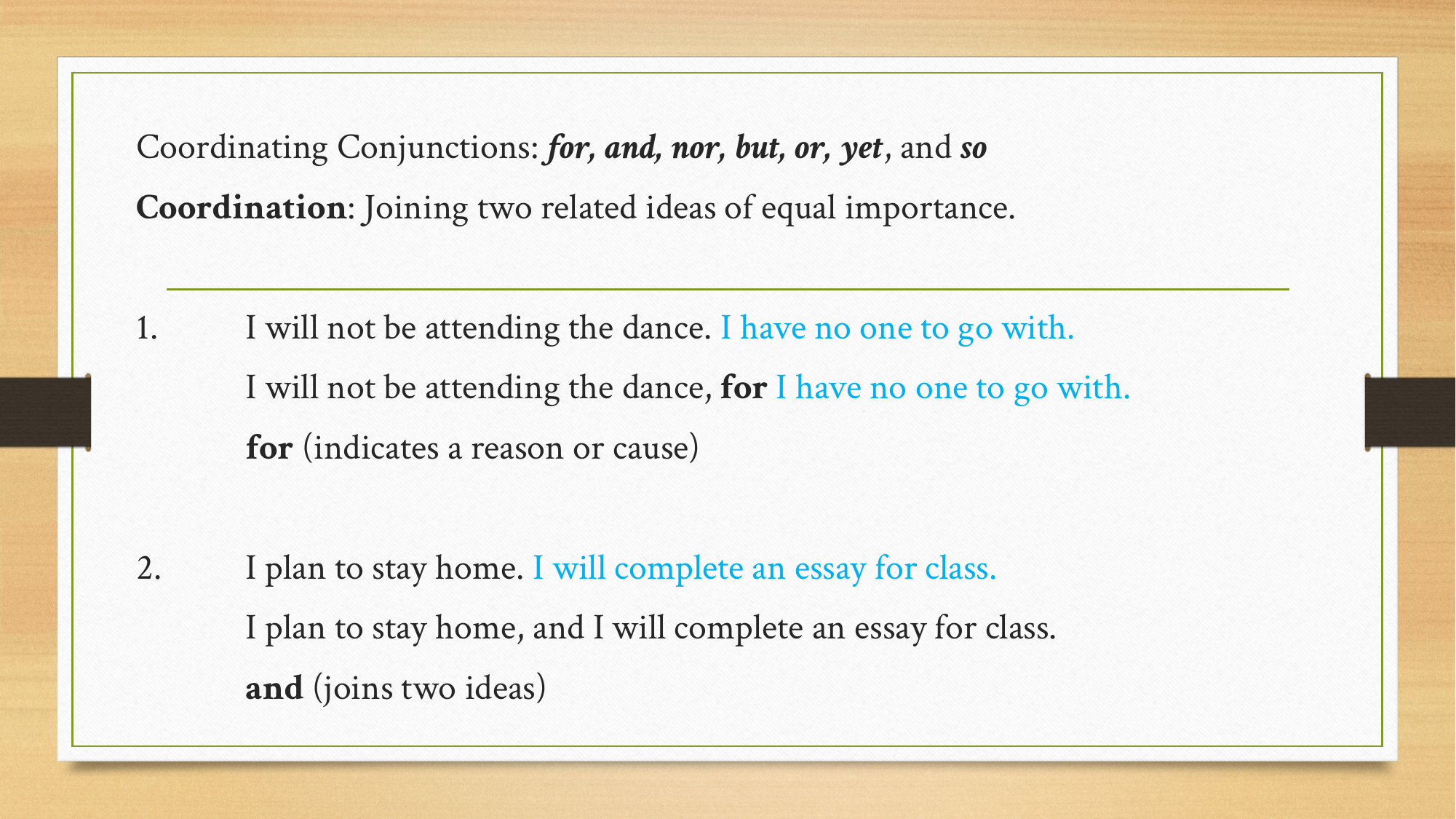

#
Coordinating Conjunctions: for, and, nor, but, or, yet, and so
Coordination: Joining two related ideas of equal importance.

1. 	I will not be attending the dance. I have no one to go with.
	I will not be attending the dance, for I have no one to go with.
	for (indicates a reason or cause)

2.	I plan to stay home. I will complete an essay for class.
	I plan to stay home, and I will complete an essay for class.
	and (joins two ideas)